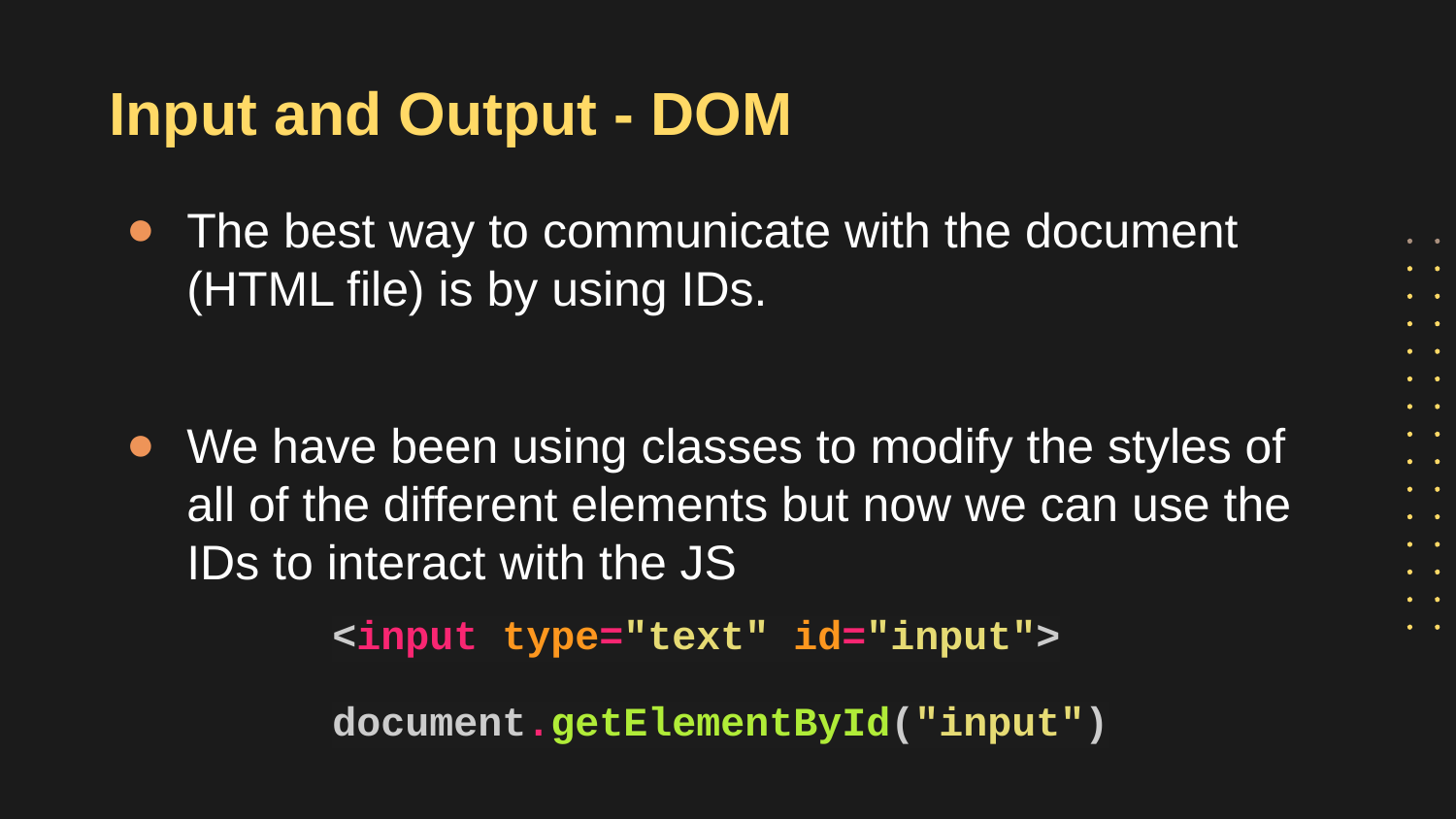

# Input and Output - DOM
The best way to communicate with the document (HTML file) is by using IDs.

We have been using classes to modify the styles of all of the different elements but now we can use the IDs to interact with the JS
<input type="text" id="input">
document.getElementById("input")